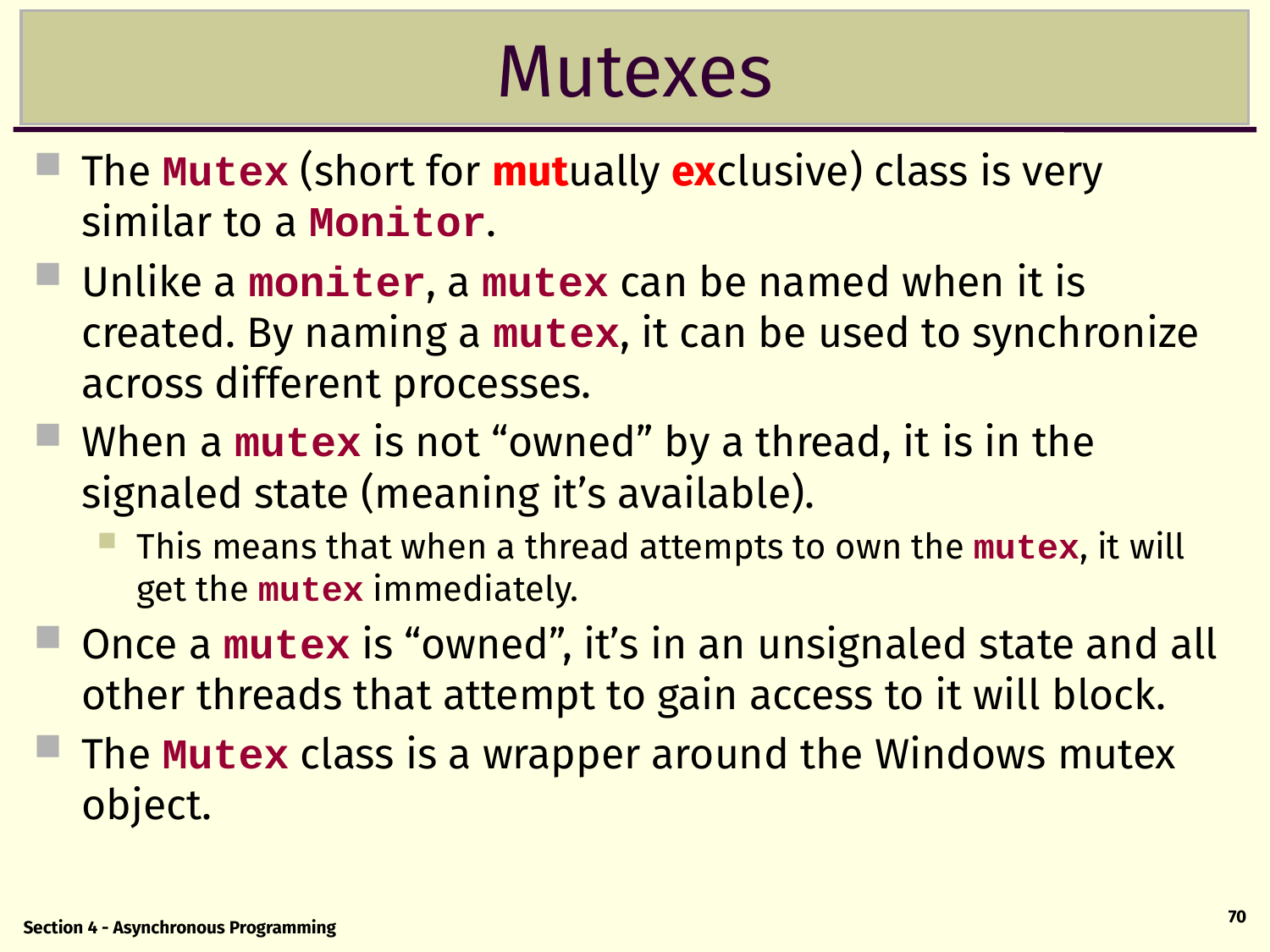

# Mutexes
The Mutex (short for mutually exclusive) class is very similar to a Monitor.
Unlike a moniter, a mutex can be named when it is created. By naming a mutex, it can be used to synchronize across different processes.
When a mutex is not “owned” by a thread, it is in the signaled state (meaning it’s available).
This means that when a thread attempts to own the mutex, it will get the mutex immediately.
Once a mutex is “owned”, it’s in an unsignaled state and all other threads that attempt to gain access to it will block.
The Mutex class is a wrapper around the Windows mutex object.
70
Section 4 - Asynchronous Programming